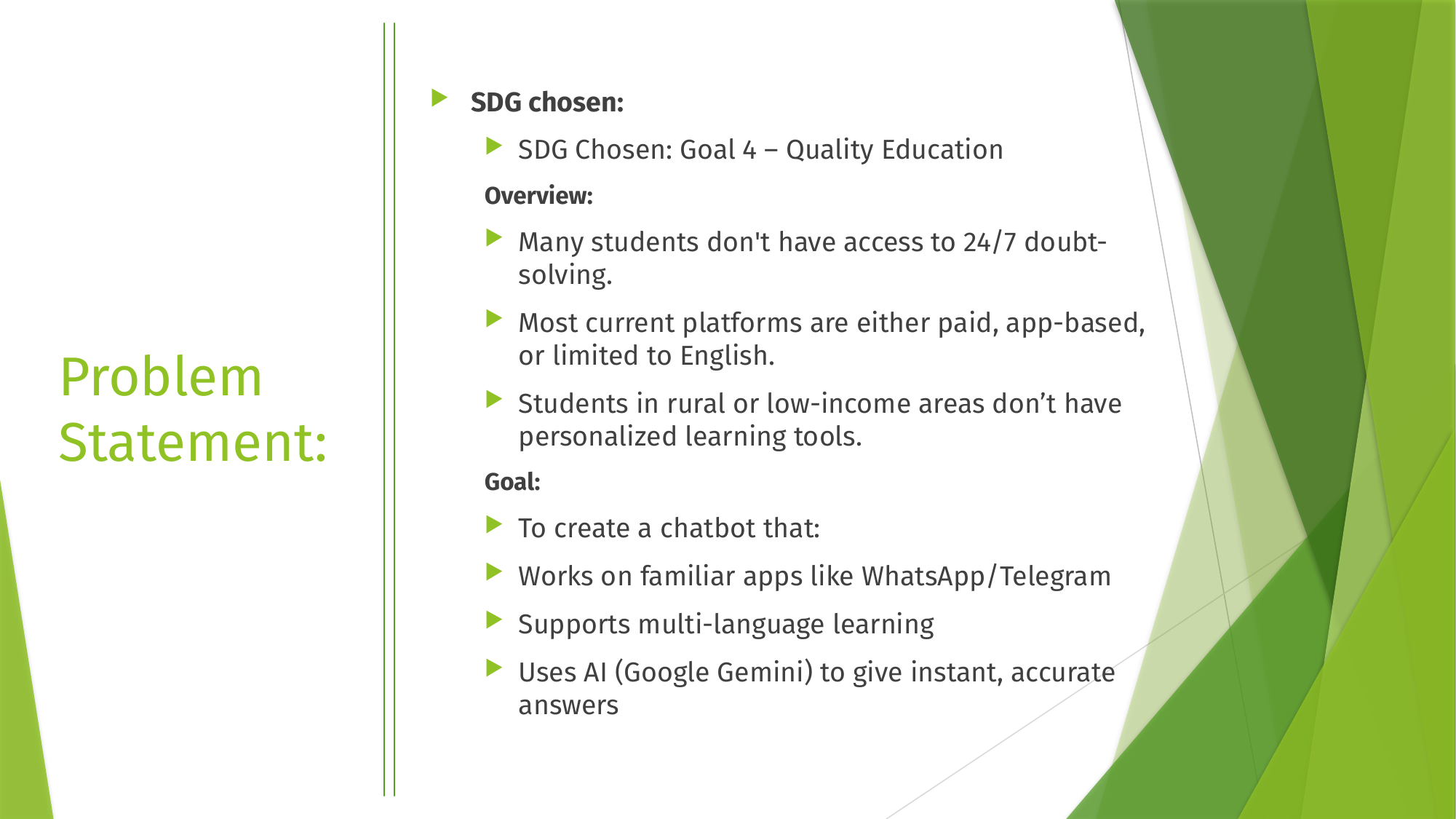

SDG chosen:
SDG Chosen: Goal 4 – Quality Education
Overview:
Many students don't have access to 24/7 doubt-solving.
Most current platforms are either paid, app-based, or limited to English.
Students in rural or low-income areas don’t have personalized learning tools.
Goal:
To create a chatbot that:
Works on familiar apps like WhatsApp/Telegram
Supports multi-language learning
Uses AI (Google Gemini) to give instant, accurate answers
# Problem Statement: